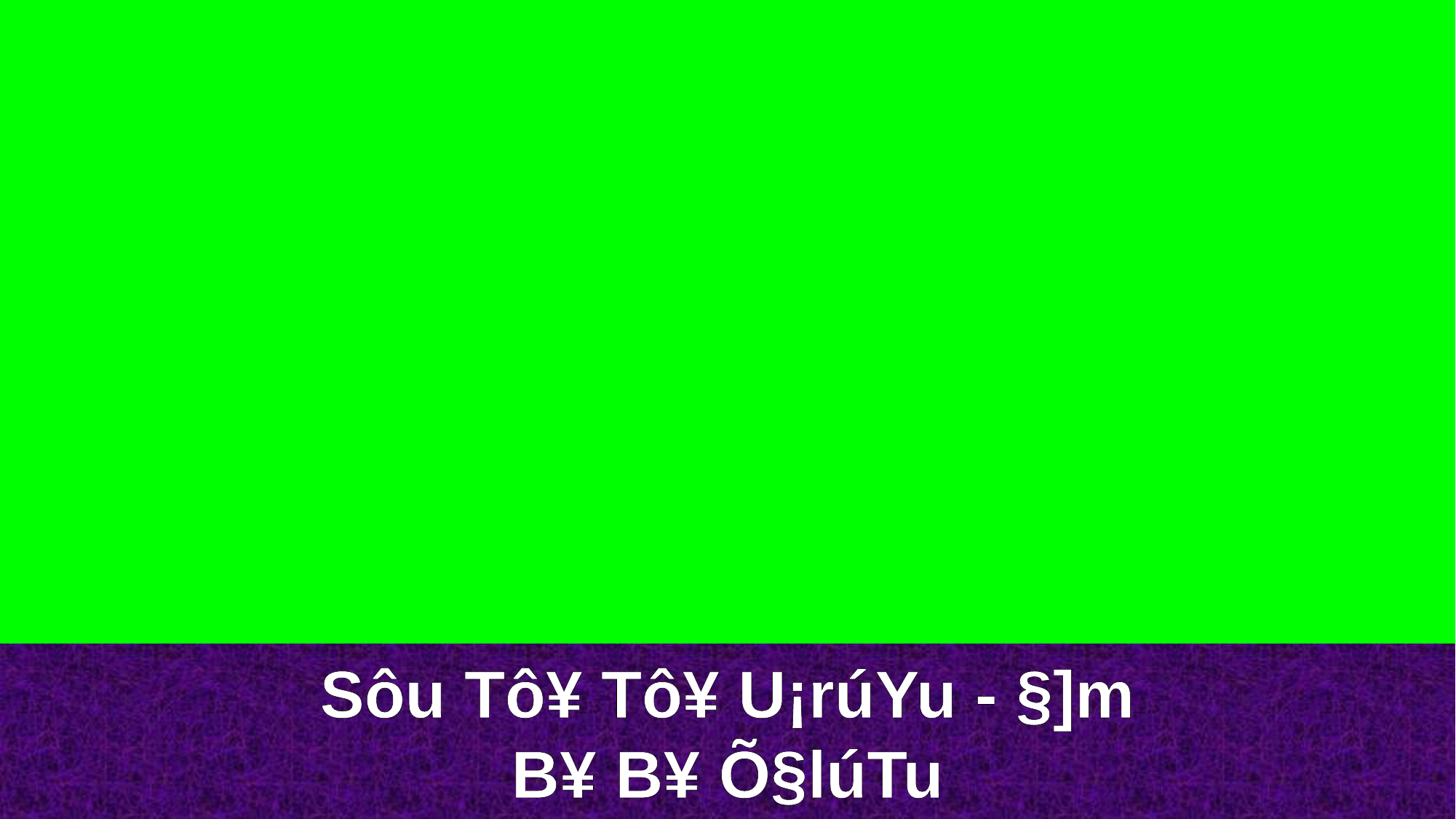

Sôu Tô¥ Tô¥ U¡rúYu - §]m
B¥ B¥ Õ§lúTu